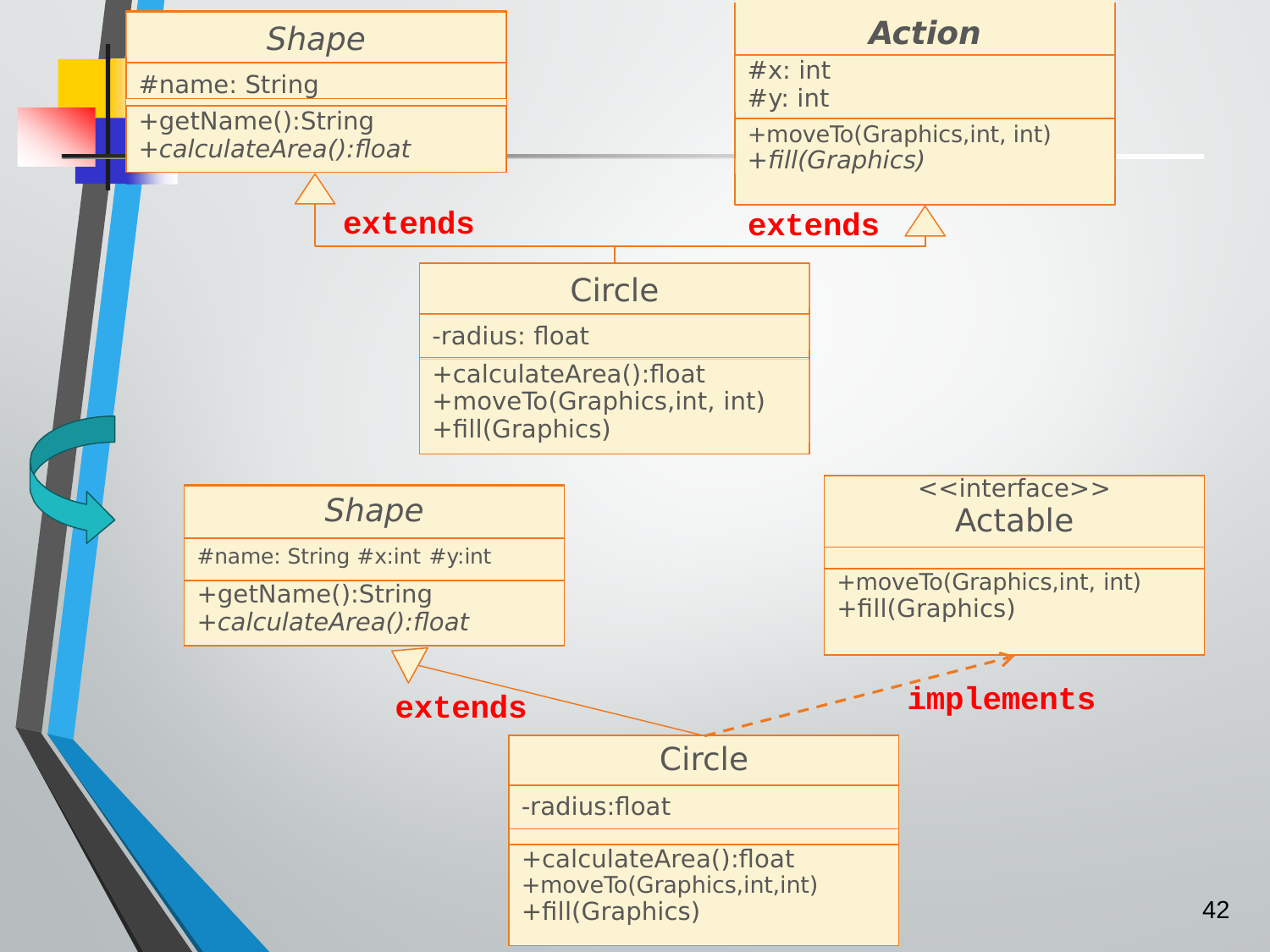

# Action

Shape

4. Giao diện

#x: int
#y: int

#name: String
+getName():String
+calculateArea():float

+moveTo(Graphics,int, int)

+fill(Graphics)

extends
extends

Circle

-radius: float
+calculateArea():float
+moveTo(Graphics,int, int)
+fill(Graphics)

| <<interface>> Actable |
| --- |
|  |
| +moveTo(Graphics,int, int) +fill(Graphics) |
| Shape |
| --- |
| #name: String #x:int #y:int |
| +getName():String +calculateArea():float |

implements
extends
| Circle |
| --- |
| -radius:float |
|  |
| +calculateArea():float +moveTo(Graphics,int,int) +fill(Graphics) |
42